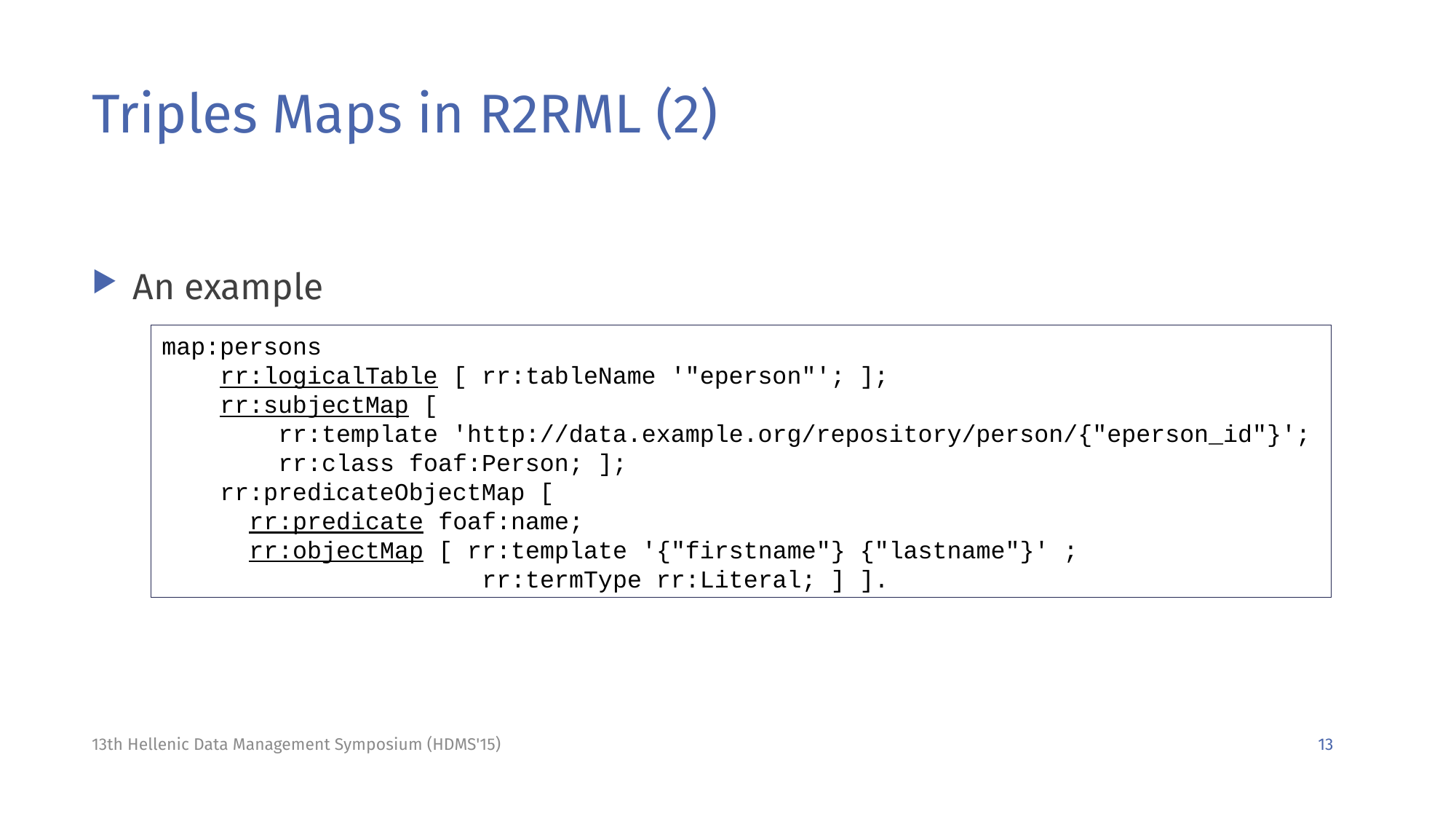

# Triples Maps in R2RML (2)
An example
map:persons
    rr:logicalTable [ rr:tableName '"eperson"'; ];
    rr:subjectMap [
        rr:template 'http://data.example.org/repository/person/{"eperson_id"}';
        rr:class foaf:Person; ];
    rr:predicateObjectMap [
      rr:predicate foaf:name;
      rr:objectMap [ rr:template '{"firstname"} {"lastname"}' ;
                      rr:termType rr:Literal; ] ].
13th Hellenic Data Management Symposium (HDMS'15)
13